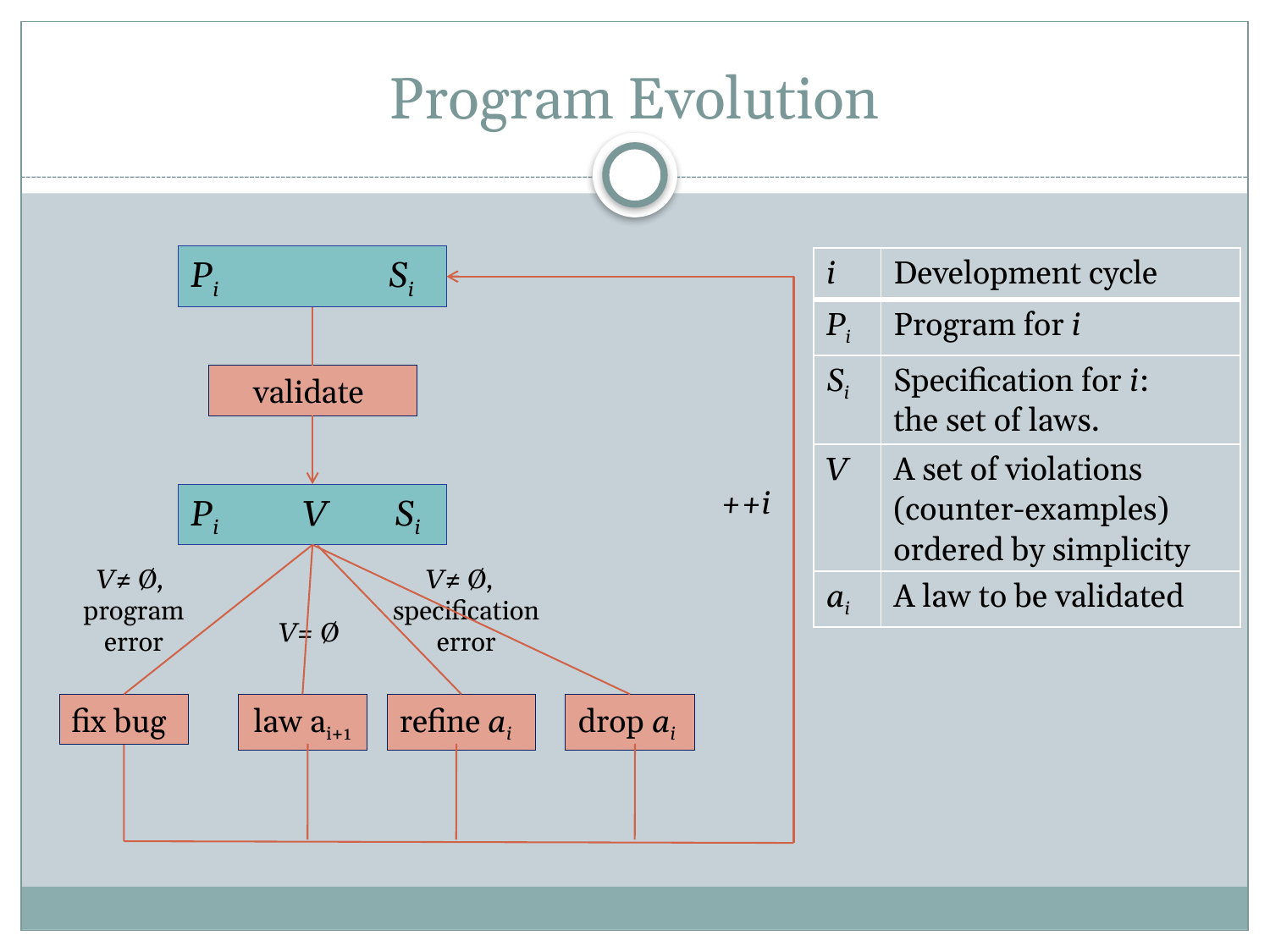

# Program Evolution
Pi                    Si
| i | Development cycle |
| --- | --- |
| Pi | Program for i |
| Si | Specification for i: the set of laws. |
| V | A set of violations (counter-examples) ordered by simplicity |
| ai | A law to be validated |
++i
validate
Pi          V        Si
fix bug
law ai+1
drop ai
refine ai
V≠ Ø,
program error
V≠ Ø,
specification error
V= Ø